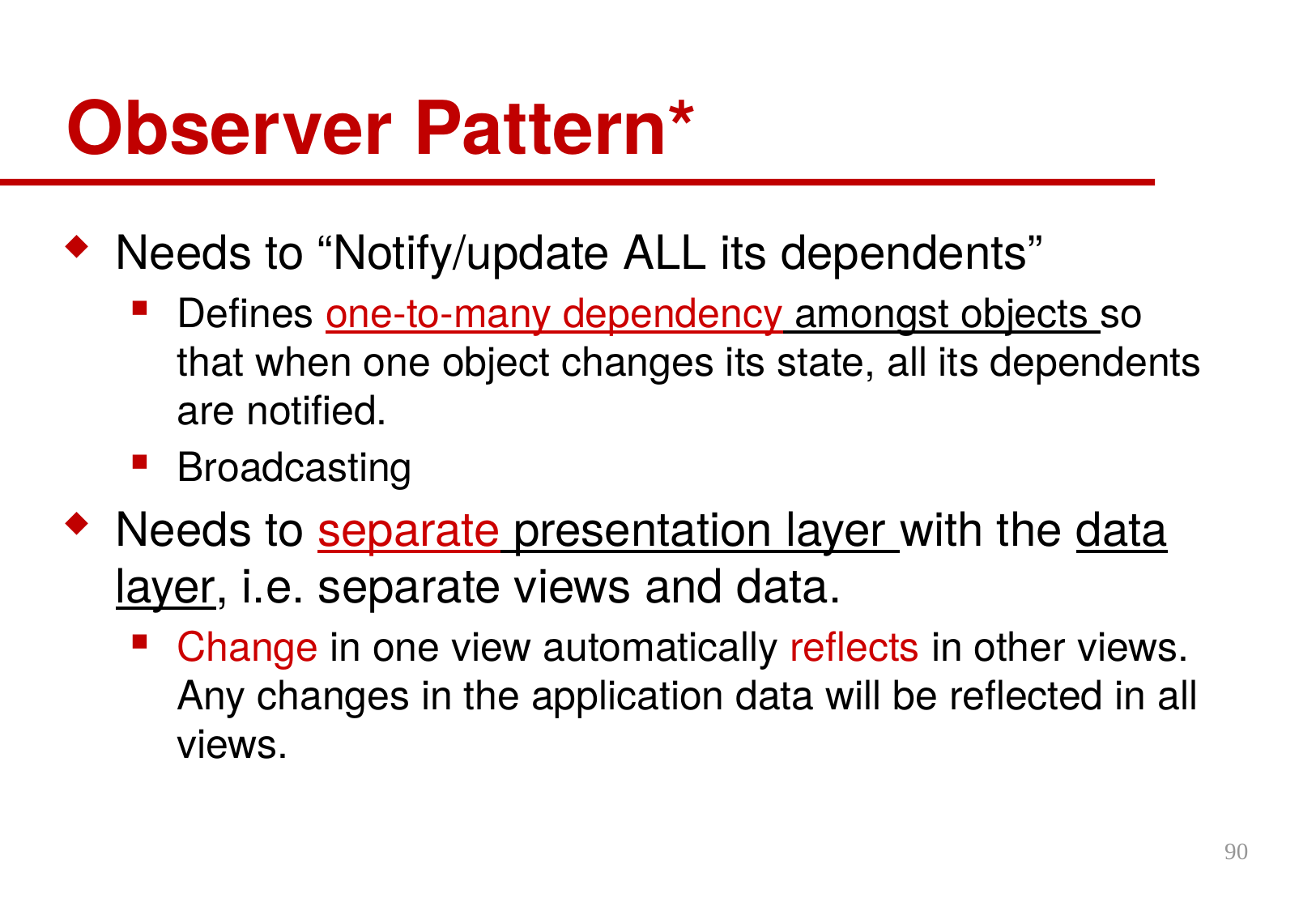

Observer Pattern*
Needs to “Notify/update ALL its dependents”
Defines one-to-many dependency amongst objects so that when one object changes its state, all its dependents are notified.
Broadcasting
Needs to separate presentation layer with the data layer, i.e. separate views and data.
Change in one view automatically reflects in other views. Any changes in the application data will be reflected in all views.

90